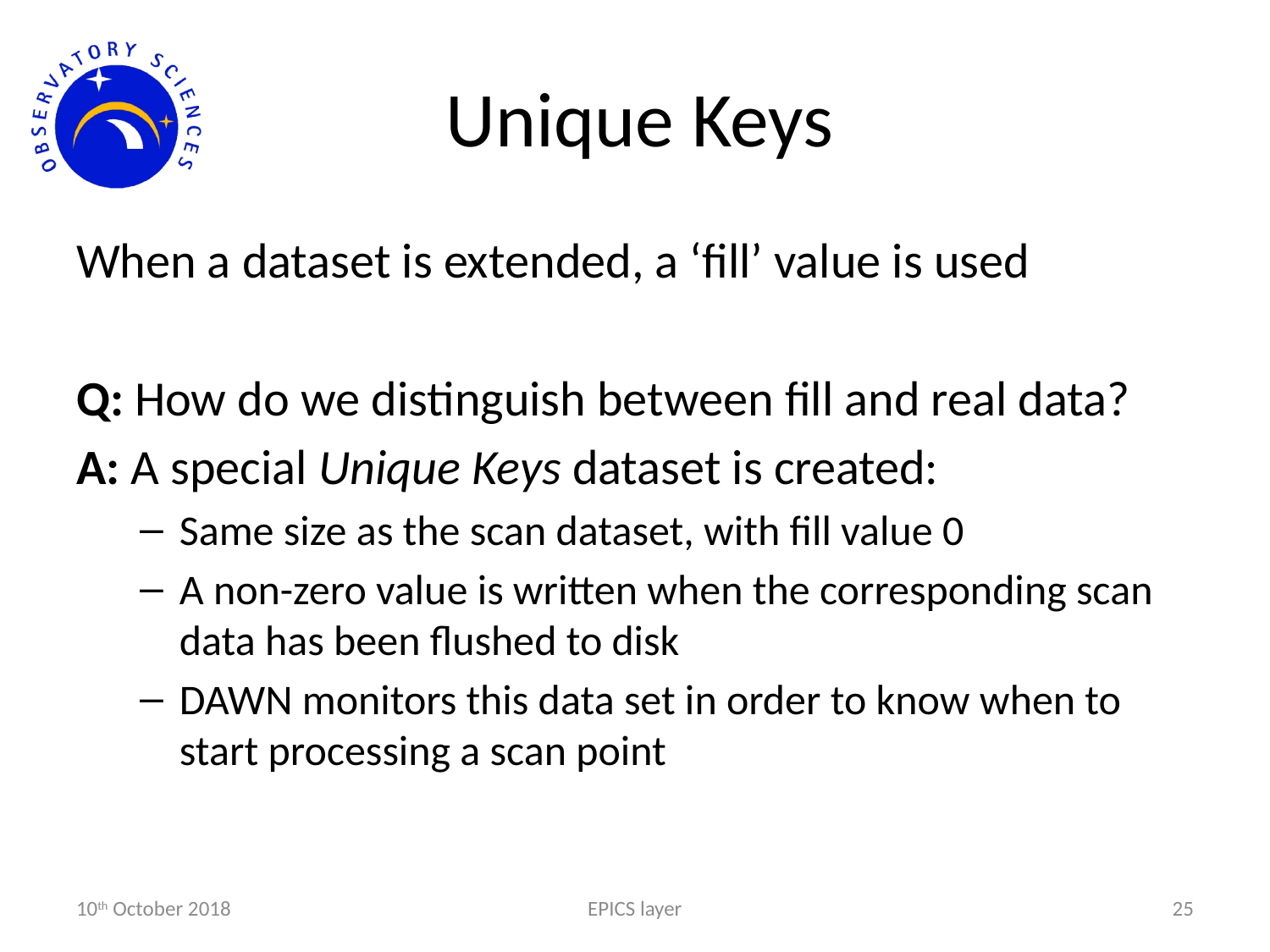

# Unique Keys
When a dataset is extended, a ‘fill’ value is used

Q: How do we distinguish between fill and real data?
A: A special Unique Keys dataset is created:
Same size as the scan dataset, with fill value 0
A non-zero value is written when the corresponding scan data has been flushed to disk
DAWN monitors this data set in order to know when to start processing a scan point

10th October 2018
EPICS layer
25